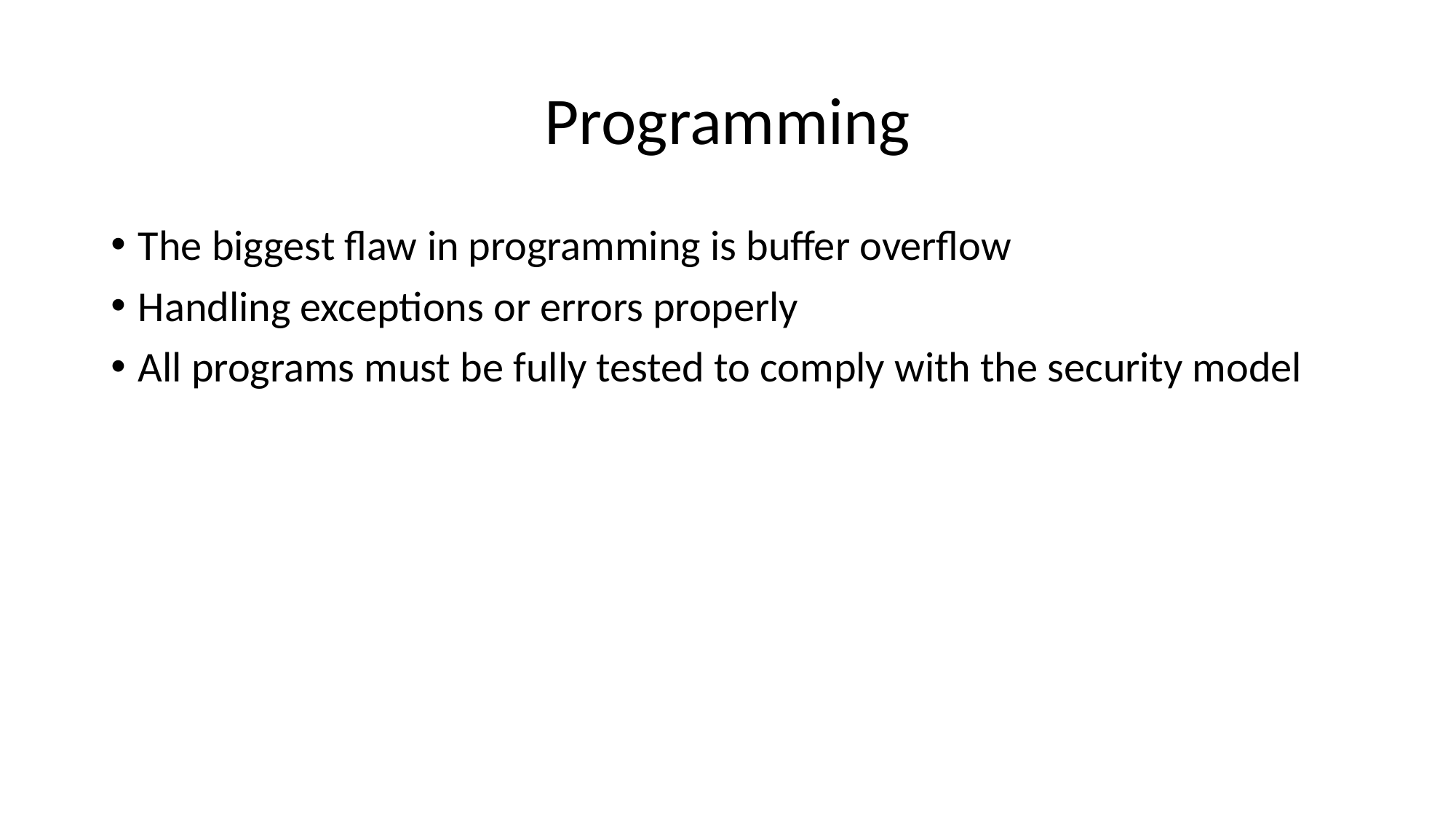

# Programming
The biggest flaw in programming is buffer overflow
Handling exceptions or errors properly
All programs must be fully tested to comply with the security model